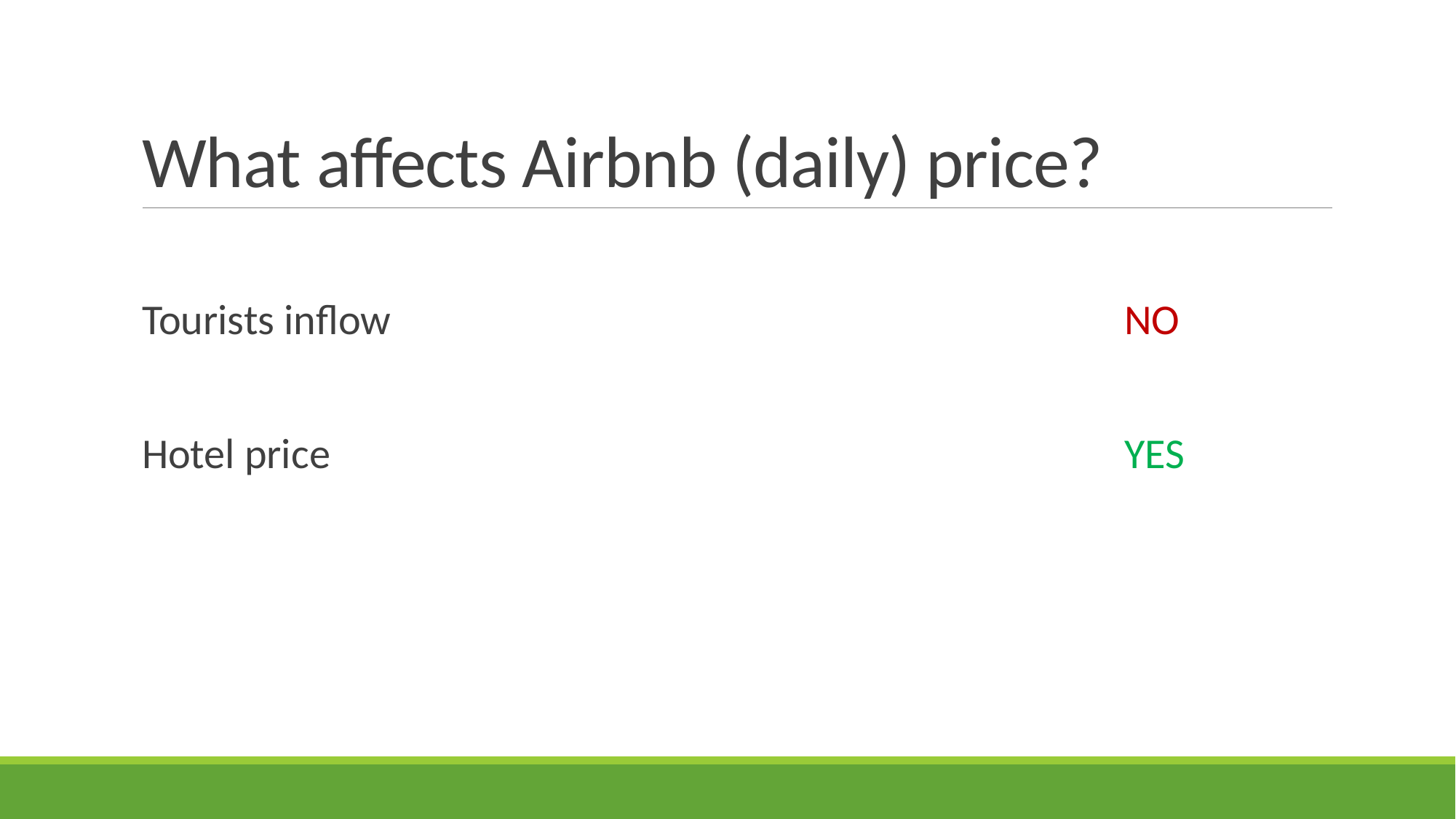

# What affects Airbnb (daily) price?

Tourists inflow							NO

Hotel price								YES